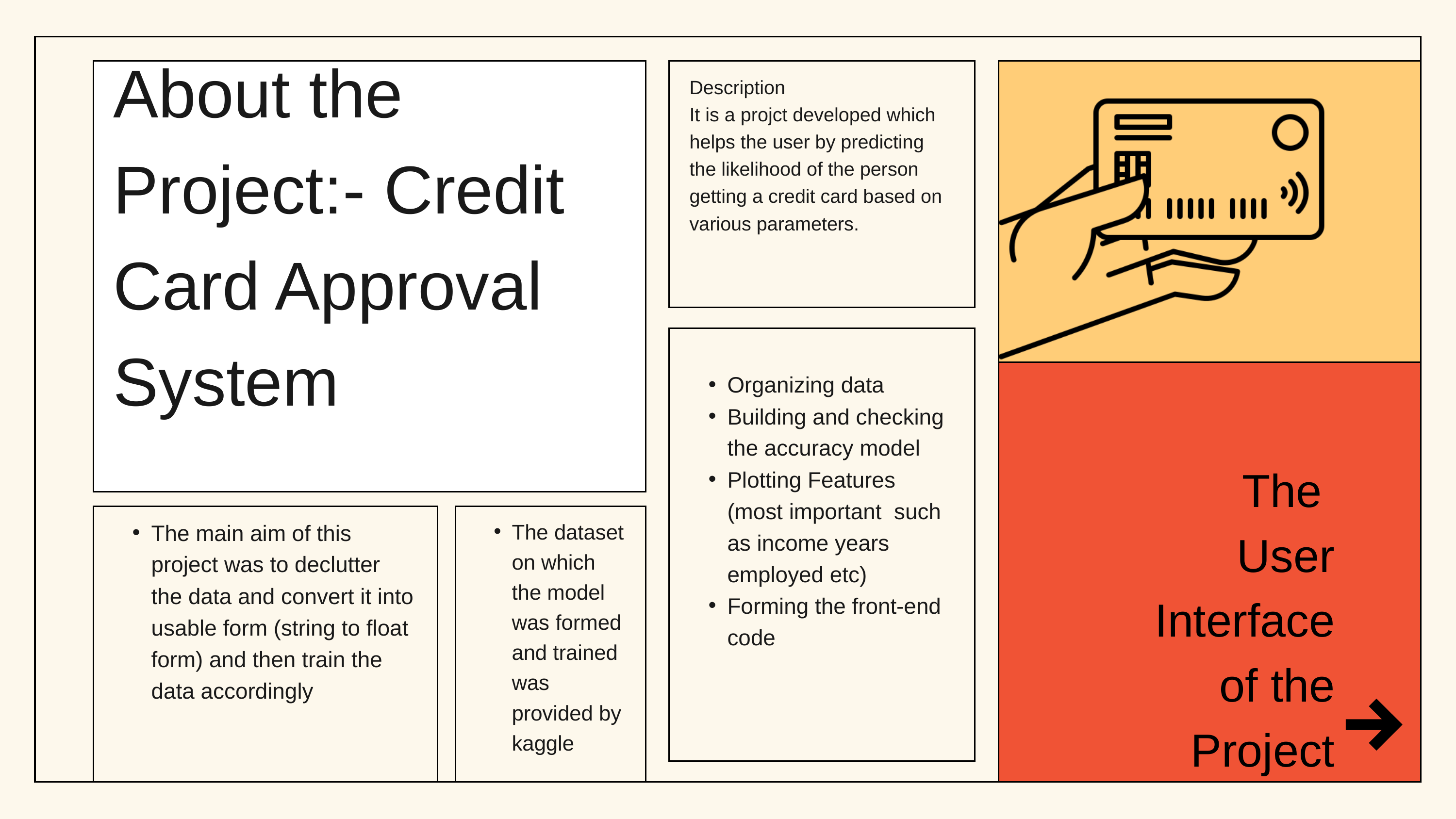

About the
Project:- Credit Card Approval System

Description
It is a projct developed which  helps the user by predicting the likelihood of the person getting a credit card based on various parameters.

Organizing data
Building and checking the accuracy model
Plotting Features (most important  such as income years employed etc)
Forming the front-end code

The
User
Interface
of the
Project

The main aim of this project was to declutter the data and convert it into usable form (string to float form) and then train the data accordingly

The dataset on which the model was formed and trained was provided by kaggle